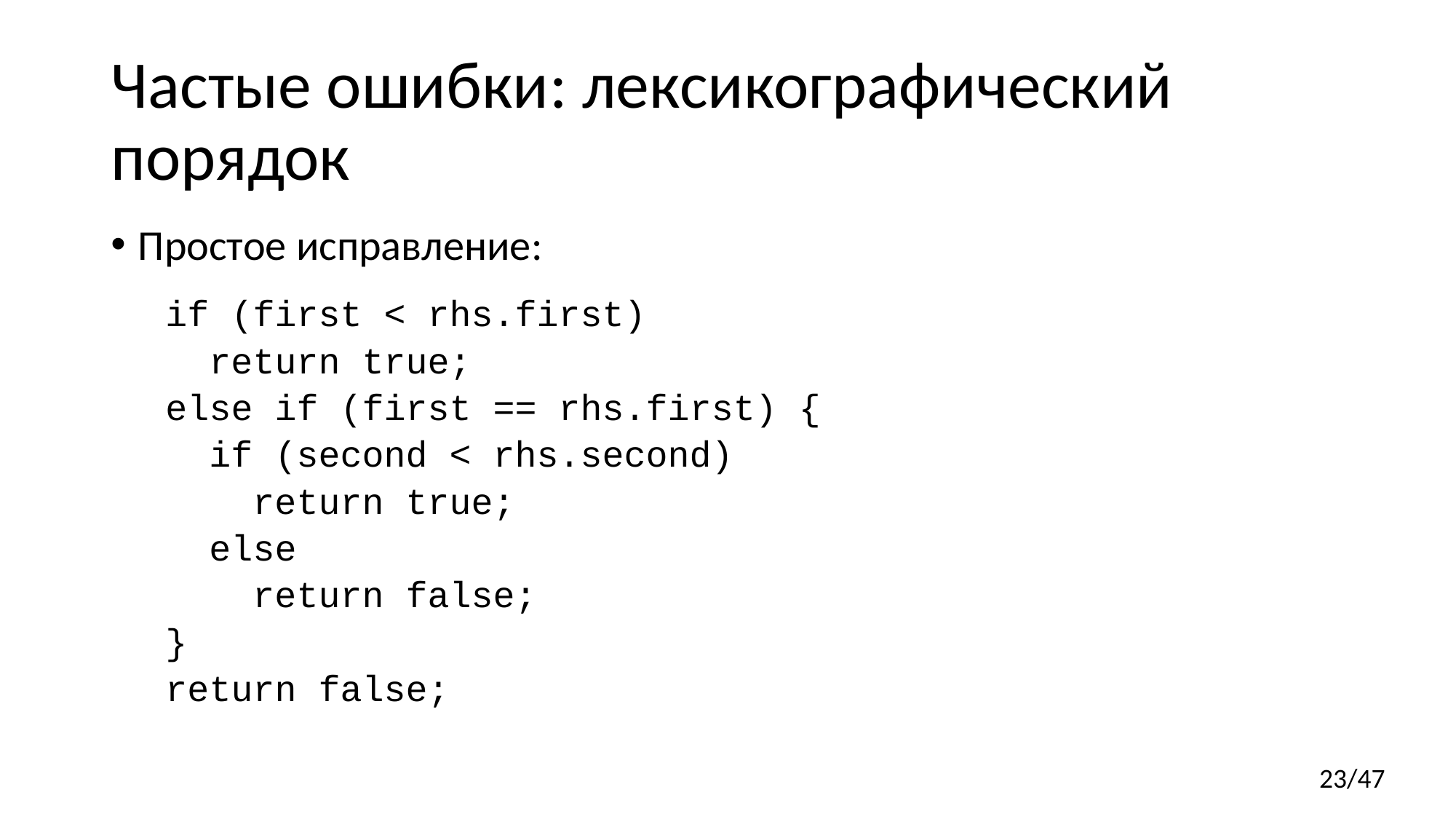

# Частые ошибки: лексикографический порядок
Простое исправление:

if (first < rhs.first)
  return true;
else if (first == rhs.first) {
  if (second < rhs.second)
    return true;
  else
    return false;
}
return false;